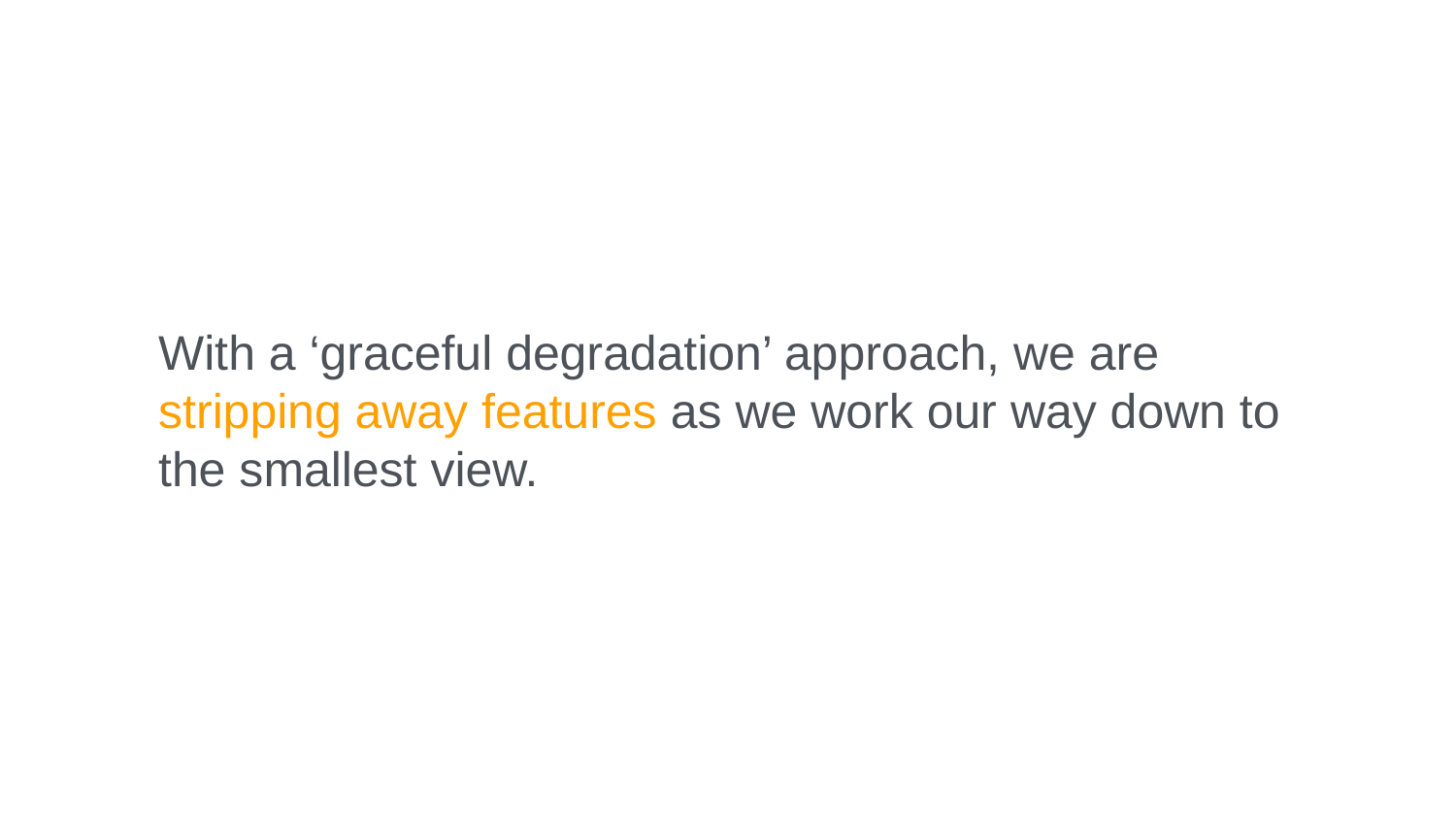

With a ‘graceful degradation’ approach, we are stripping away features as we work our way down to the smallest view.